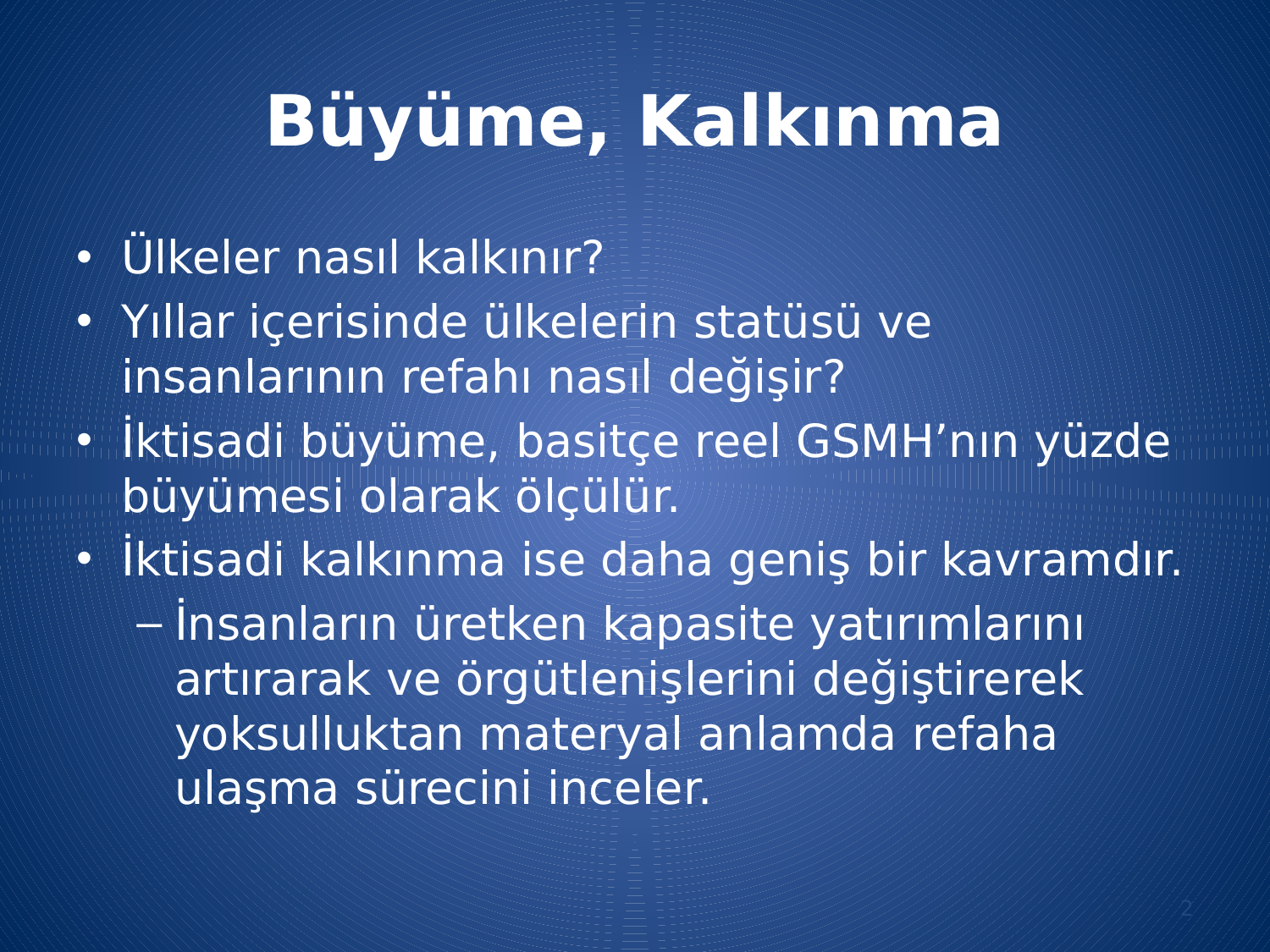

# Büyüme, Kalkınma
Ülkeler nasıl kalkınır?
Yıllar içerisinde ülkelerin statüsü ve insanlarının refahı nasıl değişir?
İktisadi büyüme, basitçe reel GSMH’nın yüzde büyümesi olarak ölçülür.
İktisadi kalkınma ise daha geniş bir kavramdır.
İnsanların üretken kapasite yatırımlarını artırarak ve örgütlenişlerini değiştirerek  yoksulluktan materyal anlamda refaha ulaşma sürecini inceler.
2